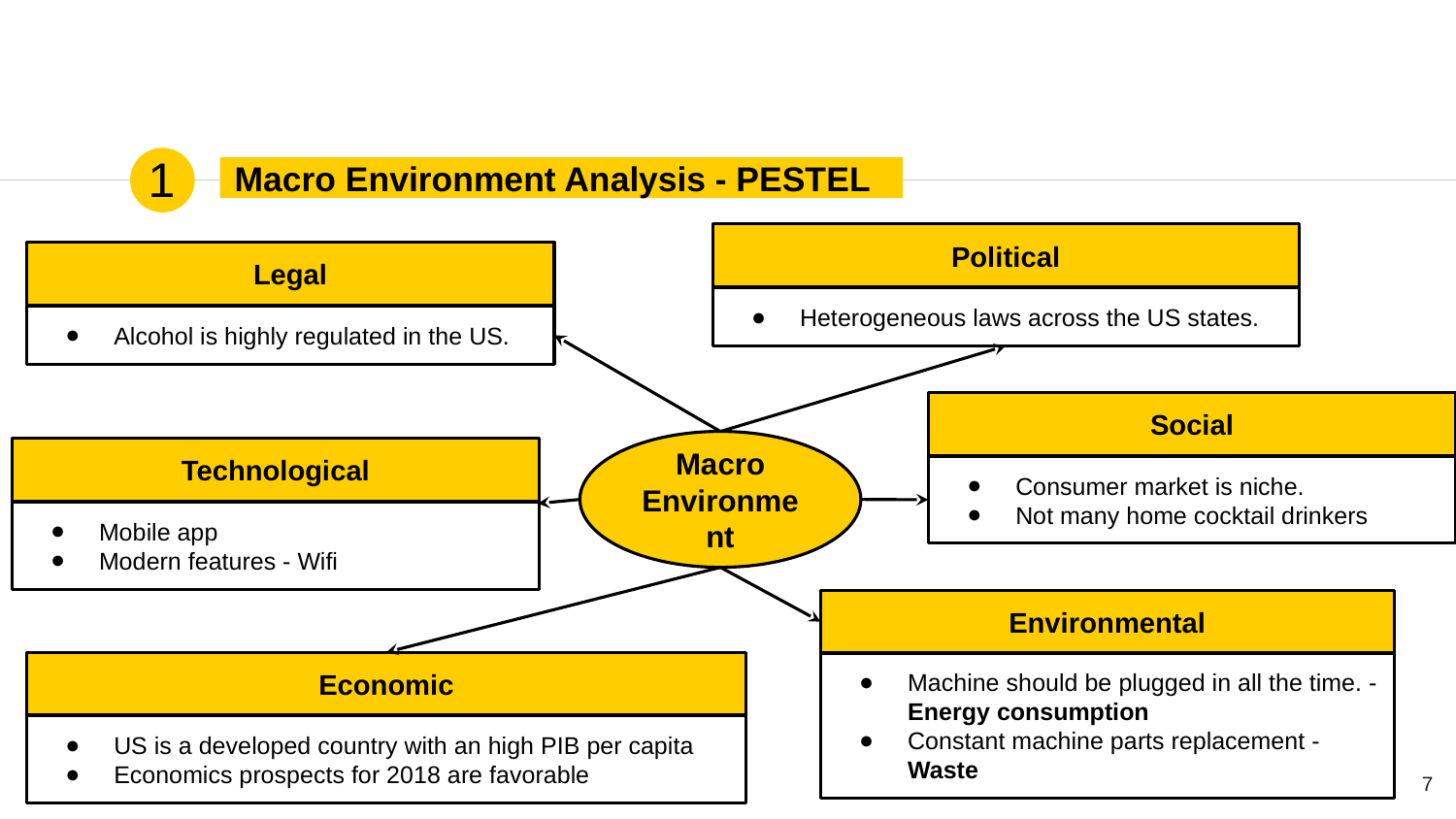

1
# Macro Environment Analysis - PESTEL
Political
Legal
Heterogeneous laws across the US states.
Alcohol is highly regulated in the US.
Social
Macro
Environment
Technological
Consumer market is niche.
Not many home cocktail drinkers
Mobile app
Modern features - Wifi
Environmental
Economic
Machine should be plugged in all the time. - Energy consumption
Constant machine parts replacement - Waste
US is a developed country with an high PIB per capita
Economics prospects for 2018 are favorable
7